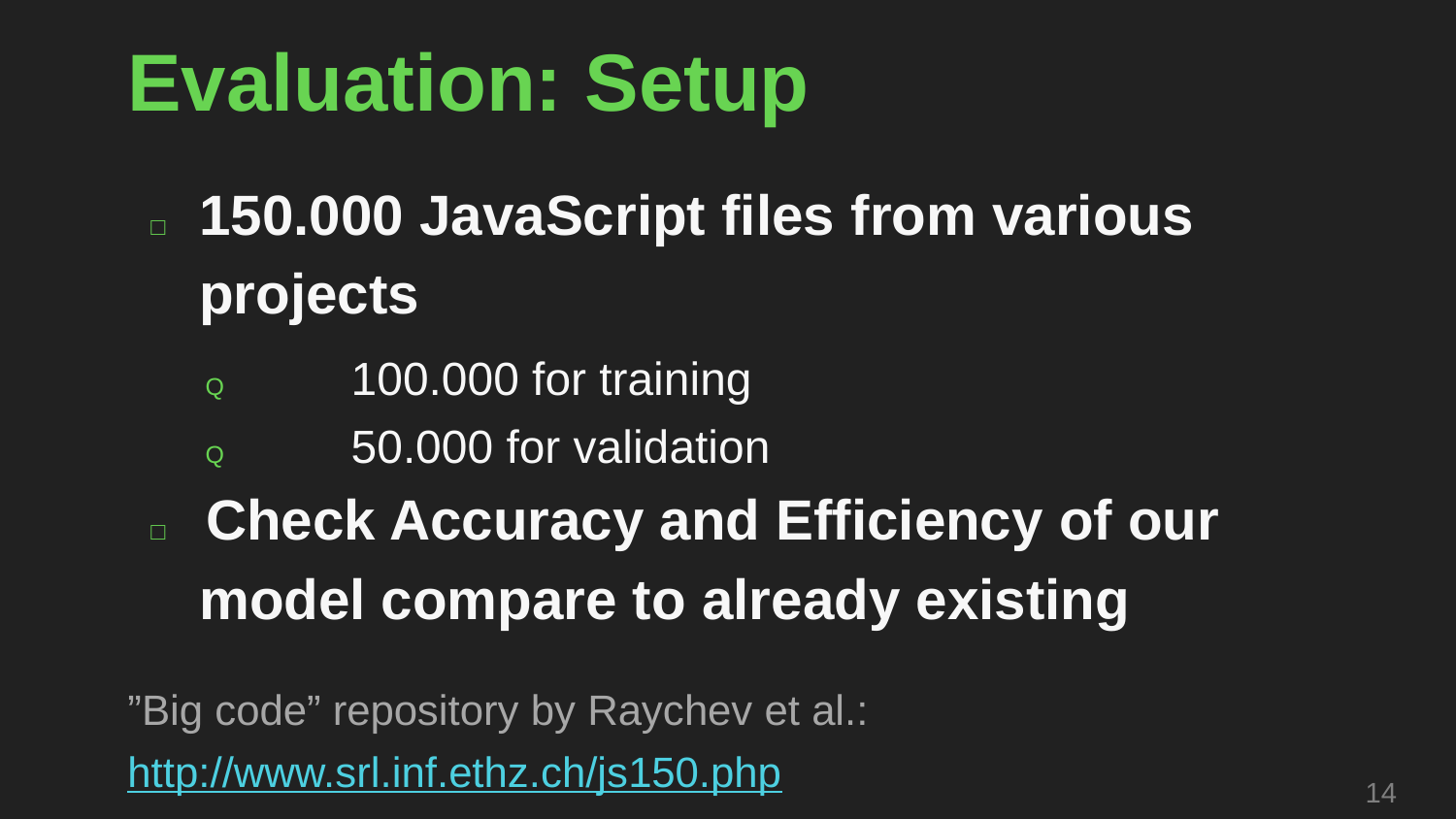

# Evaluation: Setup
□	150.000 JavaScript files from various  projects
Q	100.000 for training
Q	50.000 for validation
□      Check Accuracy and Efficiency of our model compare to already existing

”Big code” repository by Raychev et al.:  http://www.srl.inf.ethz.ch/js150.php
14